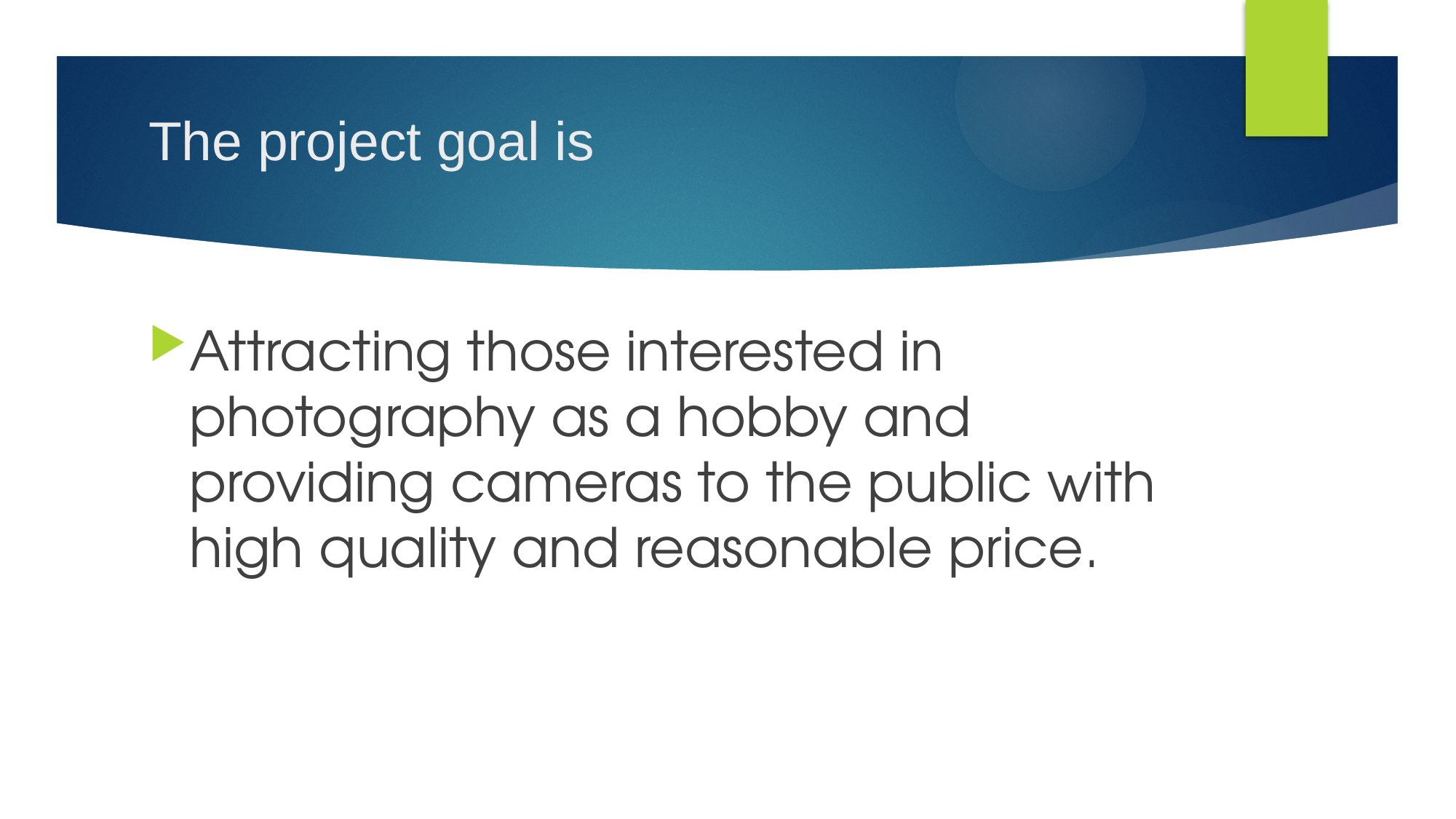

# The project goal is
Attracting those interested in photography as a hobby and providing cameras to the public with high quality and reasonable price.